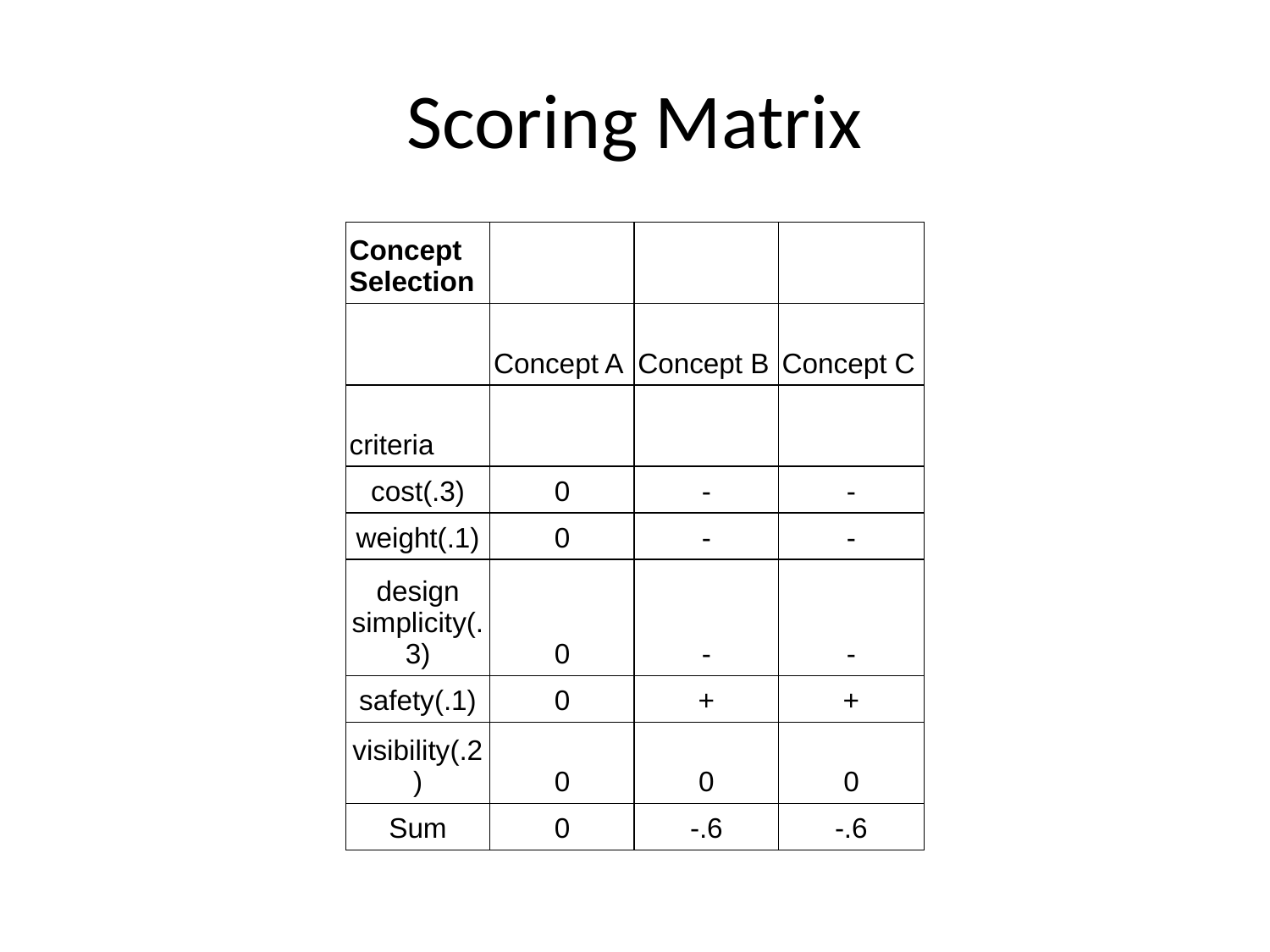

# Scoring Matrix

| Concept Selection |  |  |  |
| --- | --- | --- | --- |
|  | Concept A | Concept B | Concept C |
| criteria |  |  |  |
| cost(.3) | 0 | - | - |
| weight(.1) | 0 | - | - |
| design simplicity(.3) | 0 | - | - |
| safety(.1) | 0 | + | + |
| visibility(.2) | 0 | 0 | 0 |
| Sum | 0 | -.6 | -.6 |